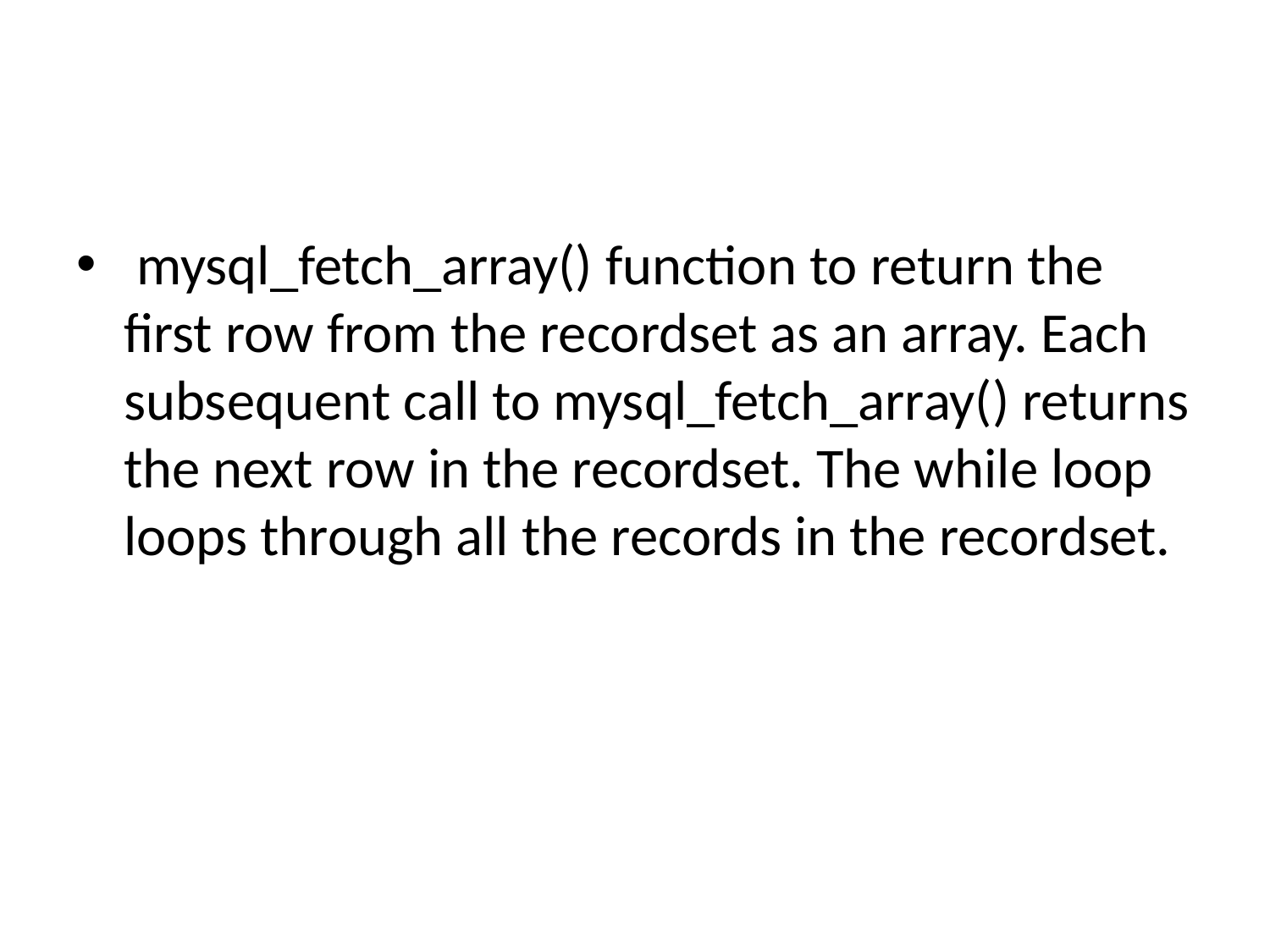

#
 mysql_fetch_array() function to return the first row from the recordset as an array. Each subsequent call to mysql_fetch_array() returns the next row in the recordset. The while loop loops through all the records in the recordset.